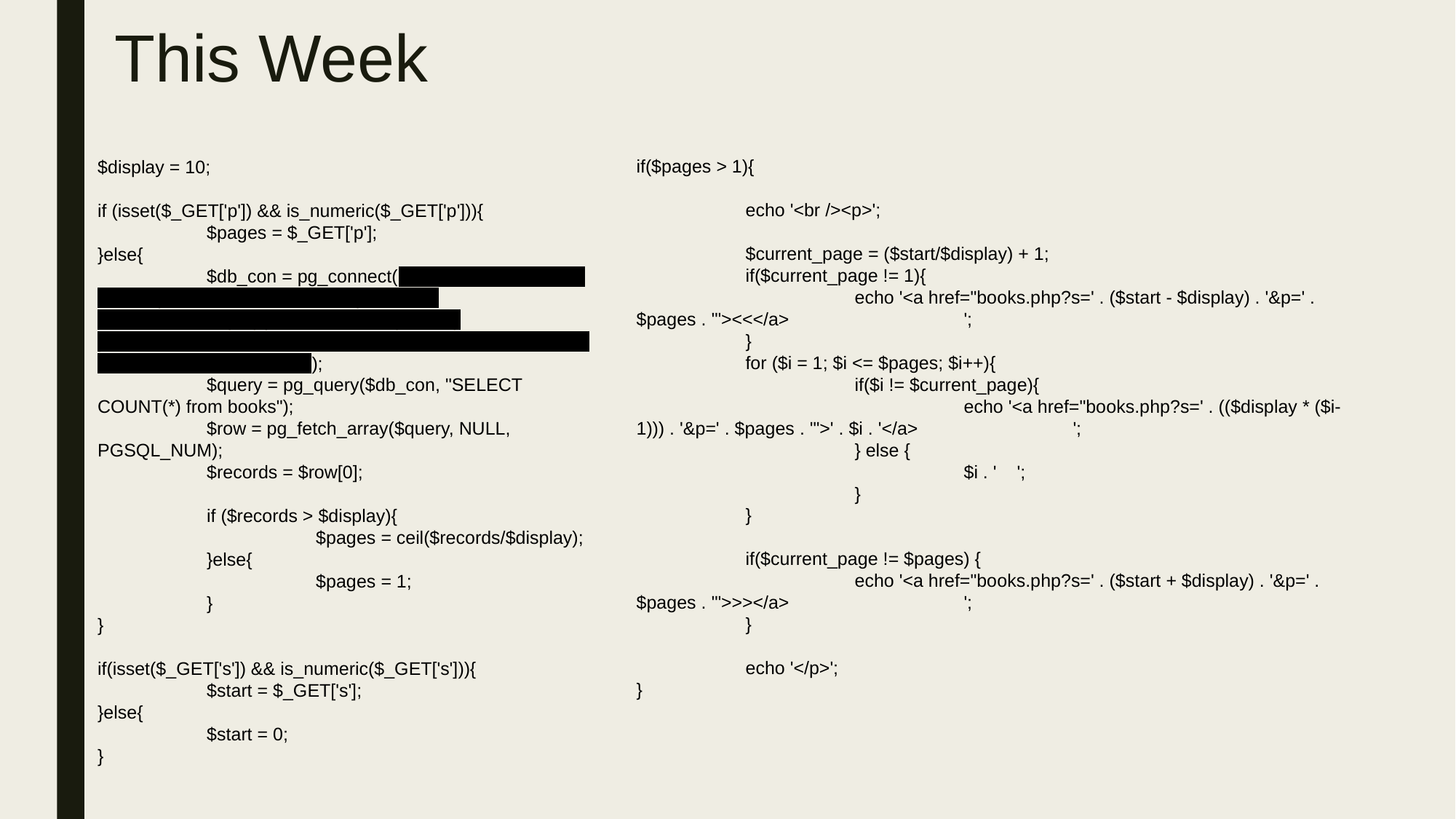

# This Week
if($pages > 1){

	echo '<br /><p>';

	$current_page = ($start/$display) + 1;
	if($current_page != 1){
		echo '<a href="books.php?s=' . ($start - $display) . '&p=' . $pages . '"><<</a>		';
	}
	for ($i = 1; $i <= $pages; $i++){
		if($i != $current_page){
			echo '<a href="books.php?s=' . (($display * ($i-1))) . '&p=' . $pages . '">' . $i . '</a>		';
		} else {
			$i . '    ';
		}
	}

	if($current_page != $pages) {
		echo '<a href="books.php?s=' . ($start + $display) . '&p=' . $pages . '">>></a>		';
	}

	echo '</p>';
}
$display = 10;

if (isset($_GET['p']) && is_numeric($_GET['p'])){
	$pages = $_GET['p'];
}else{
	$db_con = pg_connect("host=ec2-54-235-100-99.compute-1.amazonaws.com port=5432 dbname=db8u3gdkjq4l6i user=oihnrigiktbsug password=03f8fa546db912cfc133c1faa898ef14cd26324691f4ba13ee09d89db73c9e8f");
	$query = pg_query($db_con, "SELECT COUNT(*) from books");
	$row = pg_fetch_array($query, NULL, PGSQL_NUM);
	$records = $row[0];

	if ($records > $display){
		$pages = ceil($records/$display);
	}else{
		$pages = 1;
	}
}

if(isset($_GET['s']) && is_numeric($_GET['s'])){
	$start = $_GET['s'];
}else{
	$start = 0;
}